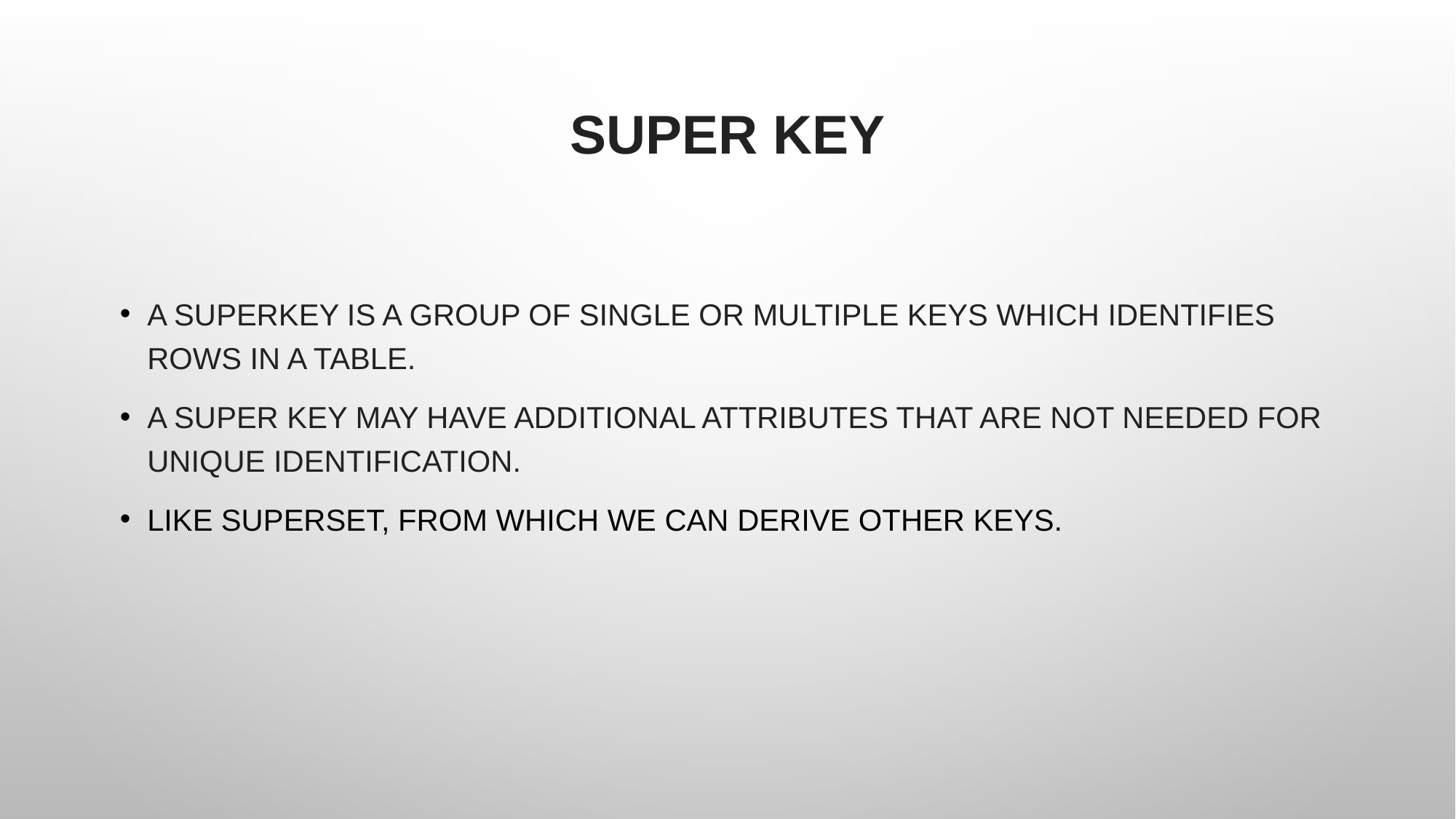

# Super key
A superkey is a group of single or multiple keys which identifies rows in a table.
A Super key may have additional attributes that are not needed for unique identification.
Like Superset, from which we can derive other keys.